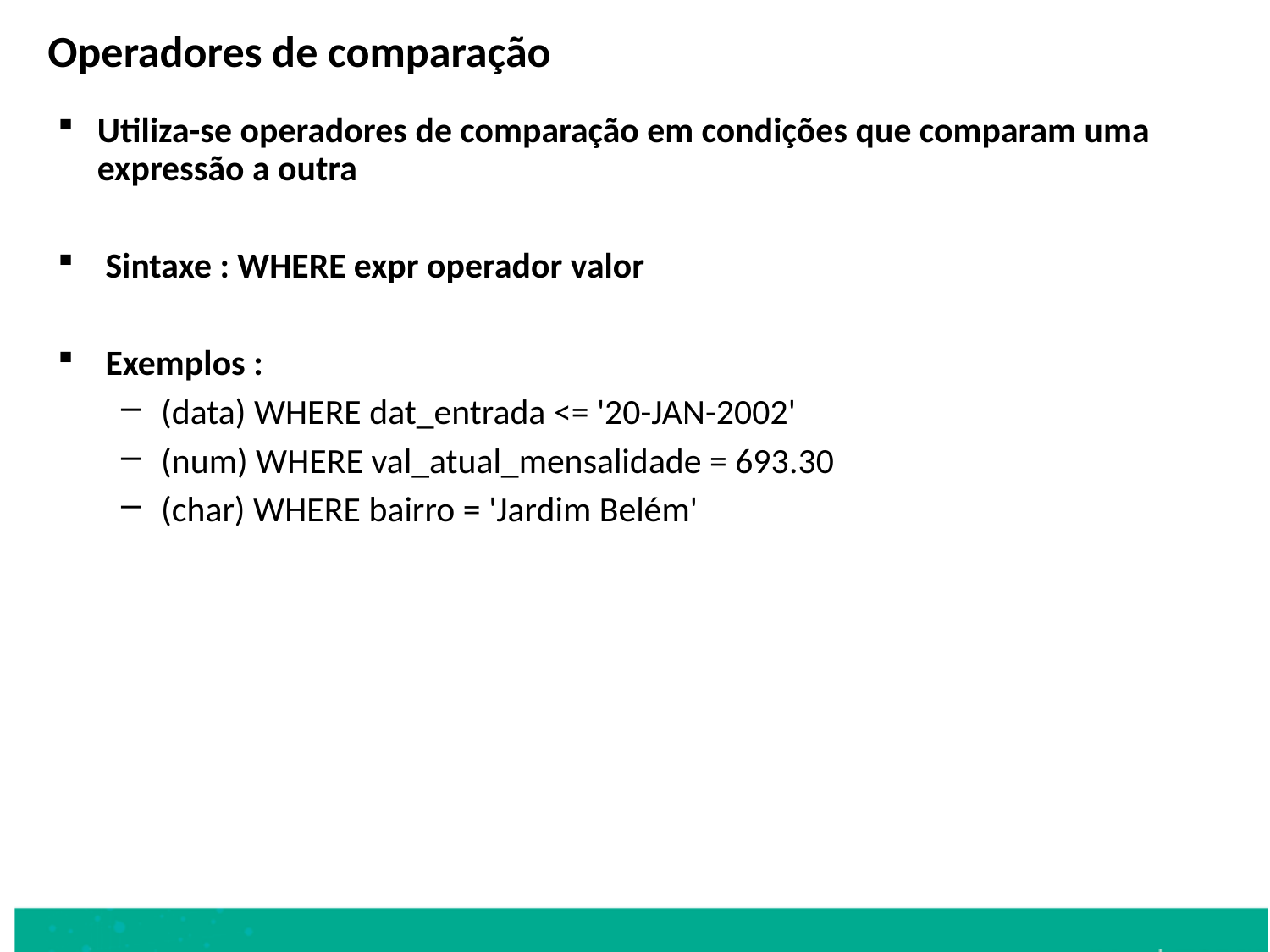

Operadores de comparação
Utiliza-se operadores de comparação em condições que comparam uma expressão a outra

 Sintaxe : WHERE expr operador valor

 Exemplos :
 (data) WHERE dat_entrada <= '20-JAN-2002'
 (num) WHERE val_atual_mensalidade = 693.30
 (char) WHERE bairro = 'Jardim Belém'